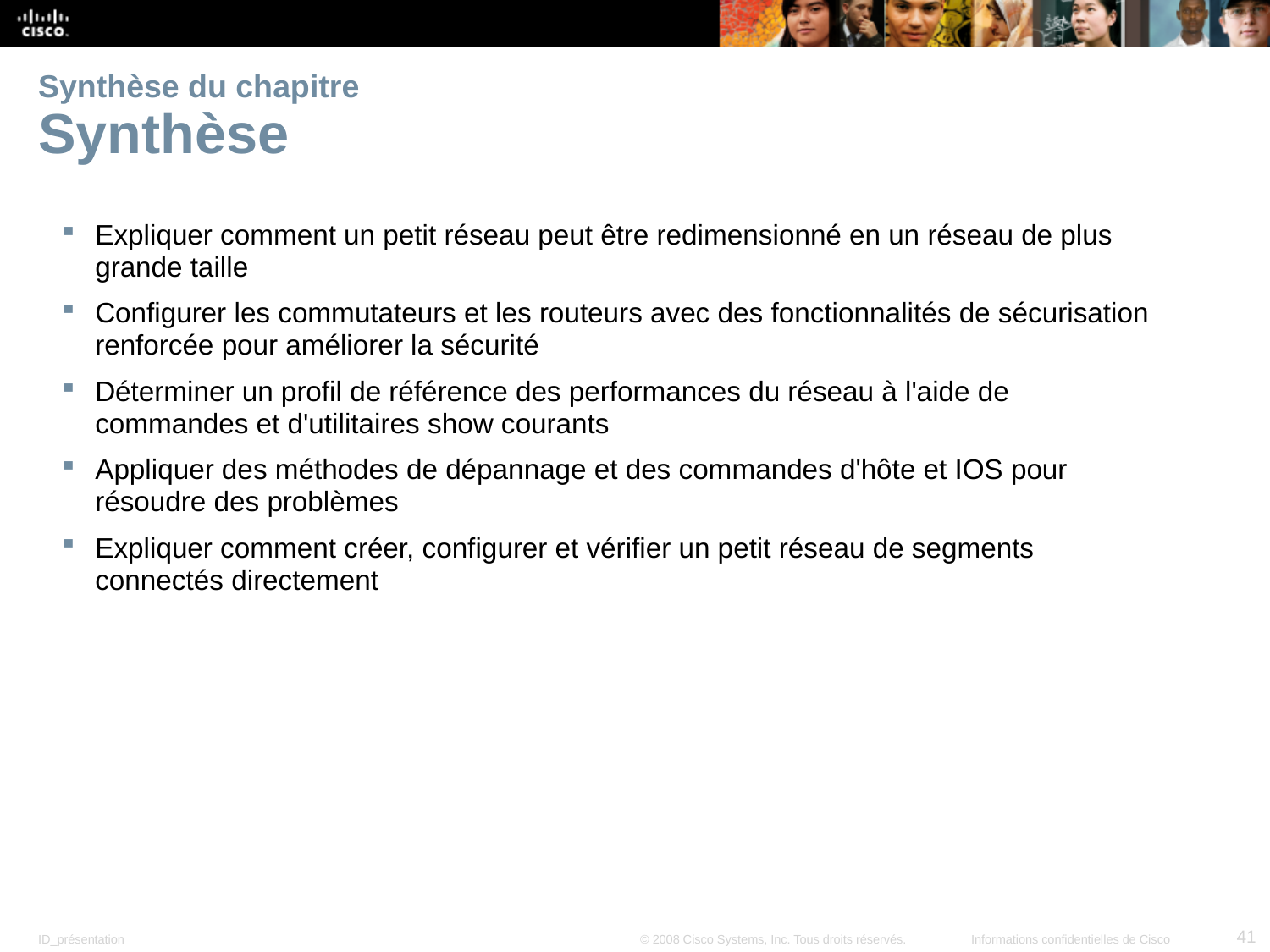

# Synthèse du chapitre Synthèse
Expliquer comment un petit réseau peut être redimensionné en un réseau de plus grande taille
Configurer les commutateurs et les routeurs avec des fonctionnalités de sécurisation renforcée pour améliorer la sécurité
Déterminer un profil de référence des performances du réseau à l'aide de commandes et d'utilitaires show courants
Appliquer des méthodes de dépannage et des commandes d'hôte et IOS pour résoudre des problèmes
Expliquer comment créer, configurer et vérifier un petit réseau de segments connectés directement